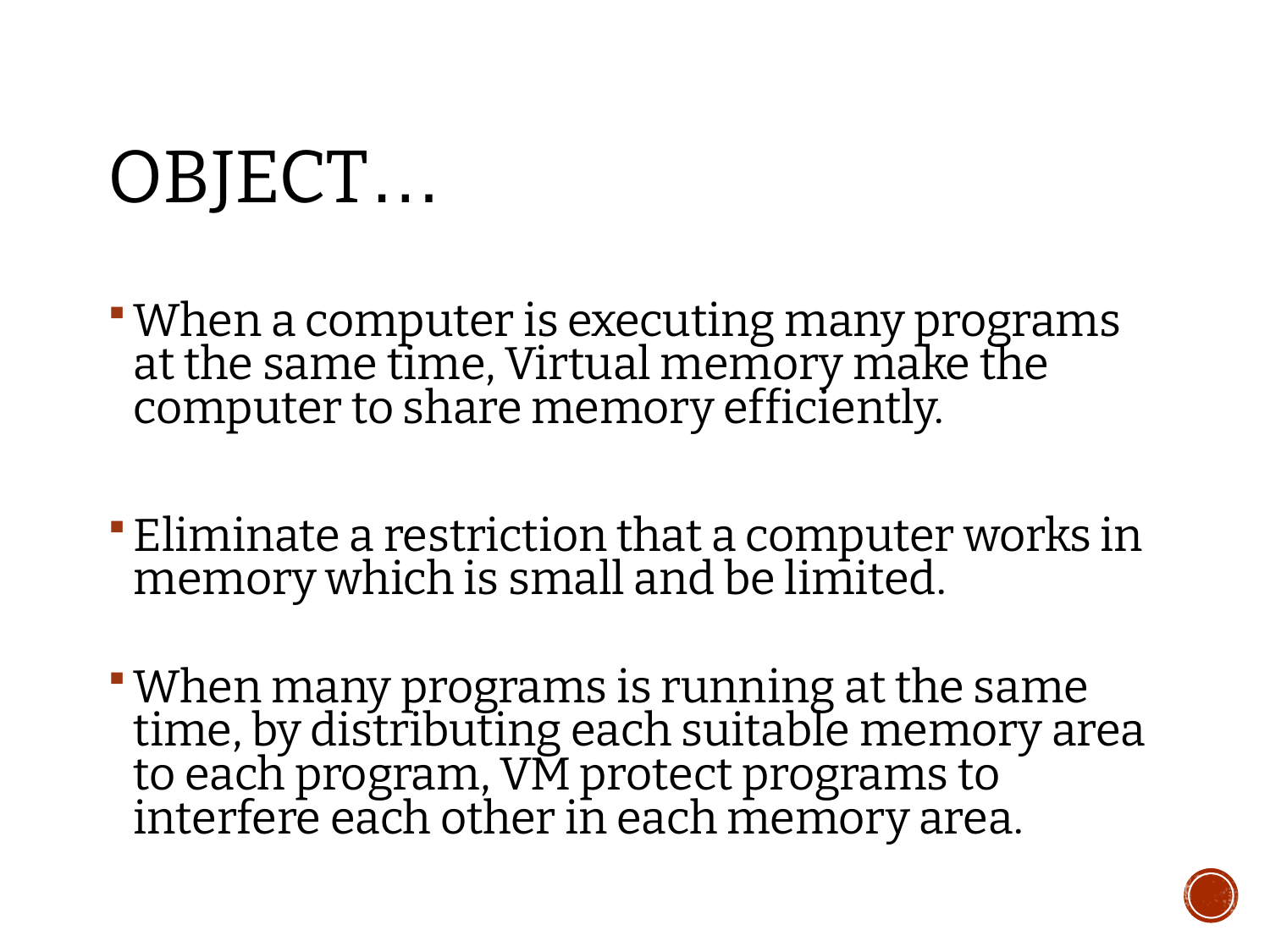

# Object…
When a computer is executing many programs at the same time, Virtual memory make the computer to share memory efficiently.

Eliminate a restriction that a computer works in memory which is small and be limited.
When many programs is running at the same time, by distributing each suitable memory area to each program, VM protect programs to interfere each other in each memory area.